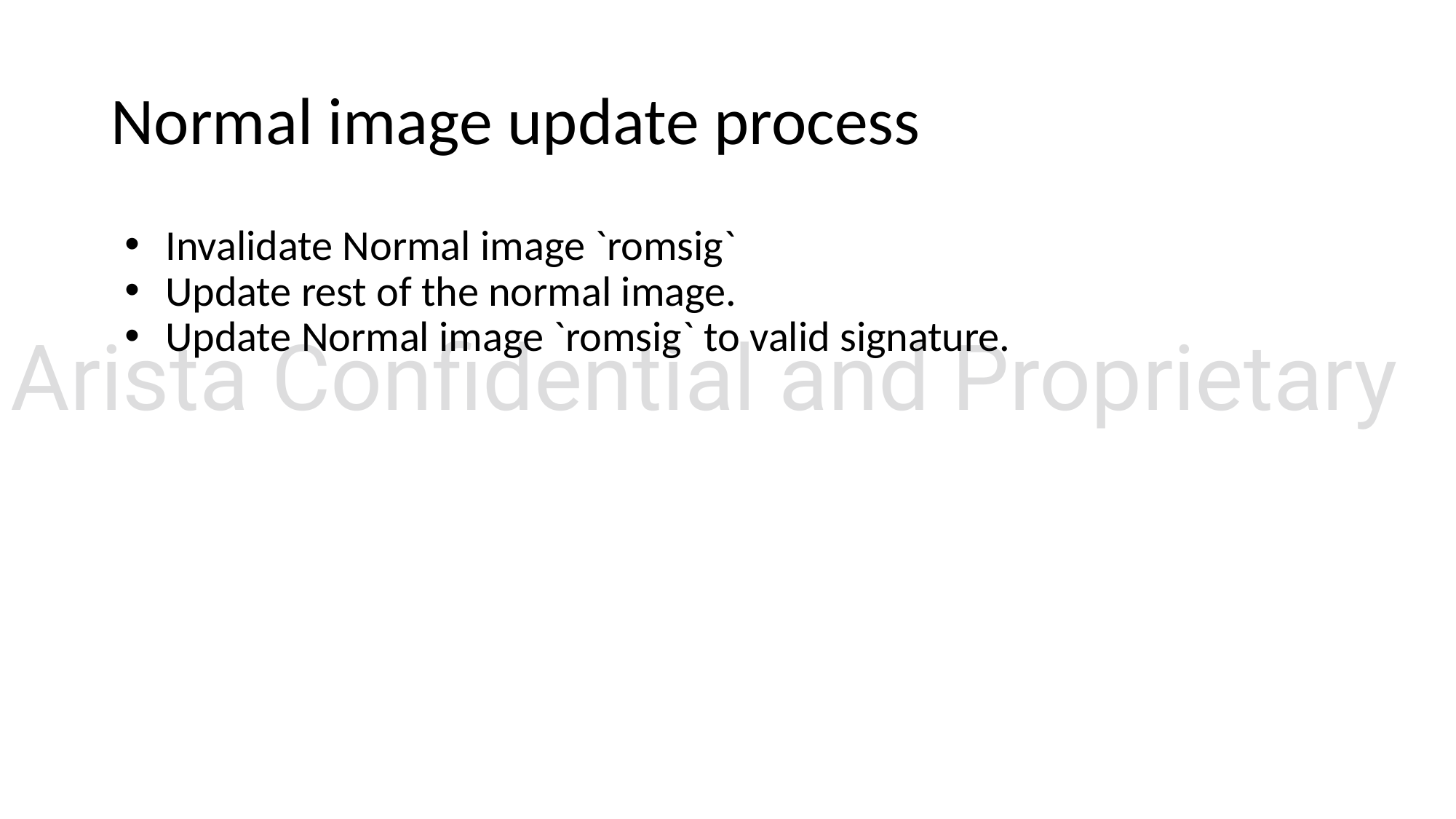

# Normal image update process
Invalidate Normal image `romsig`
Update rest of the normal image.
Update Normal image `romsig` to valid signature.
Arista Confidential and Proprietary